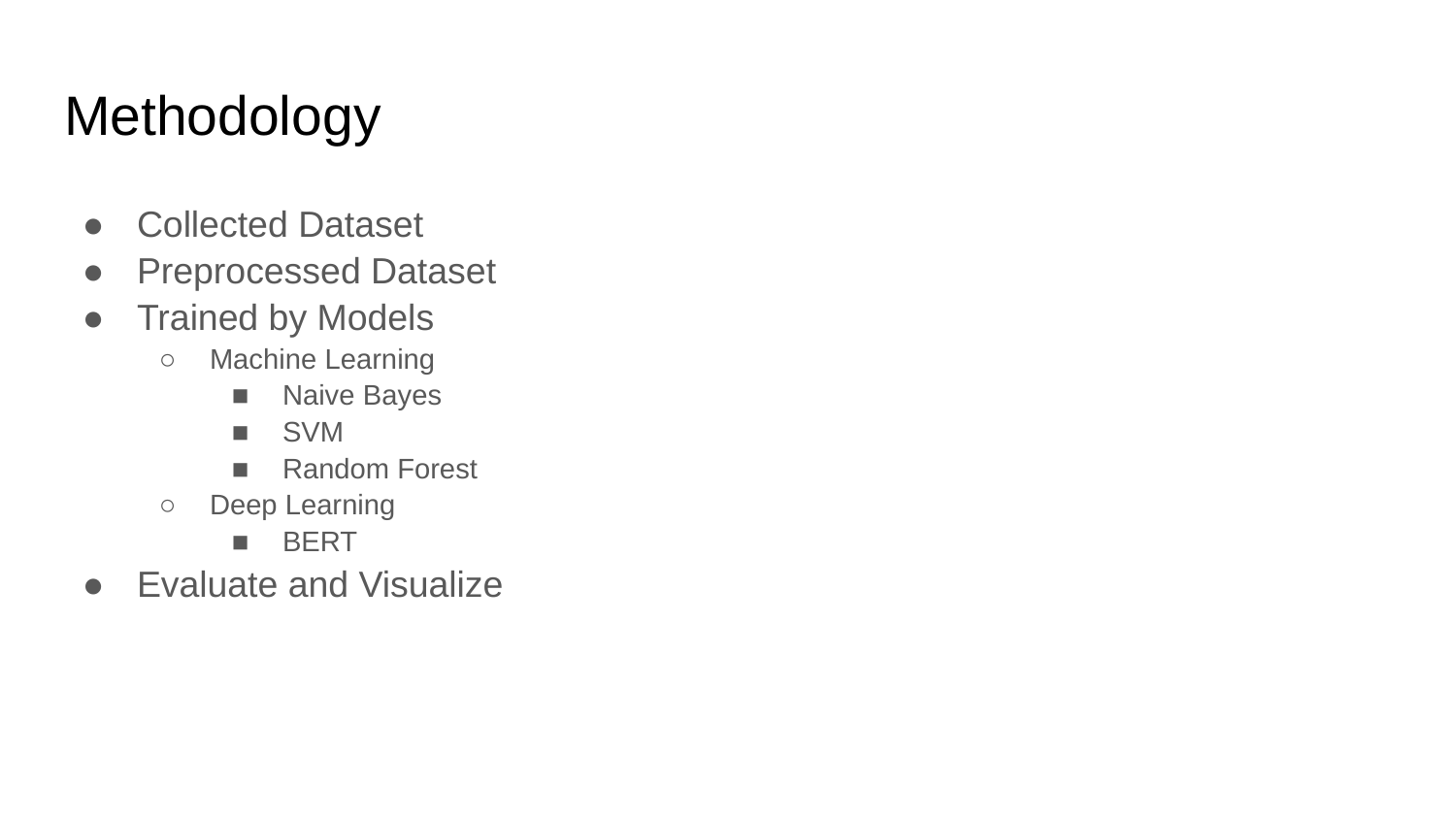

# Methodology
Collected Dataset
Preprocessed Dataset
Trained by Models
Machine Learning
Naive Bayes
SVM
Random Forest
Deep Learning
BERT
Evaluate and Visualize